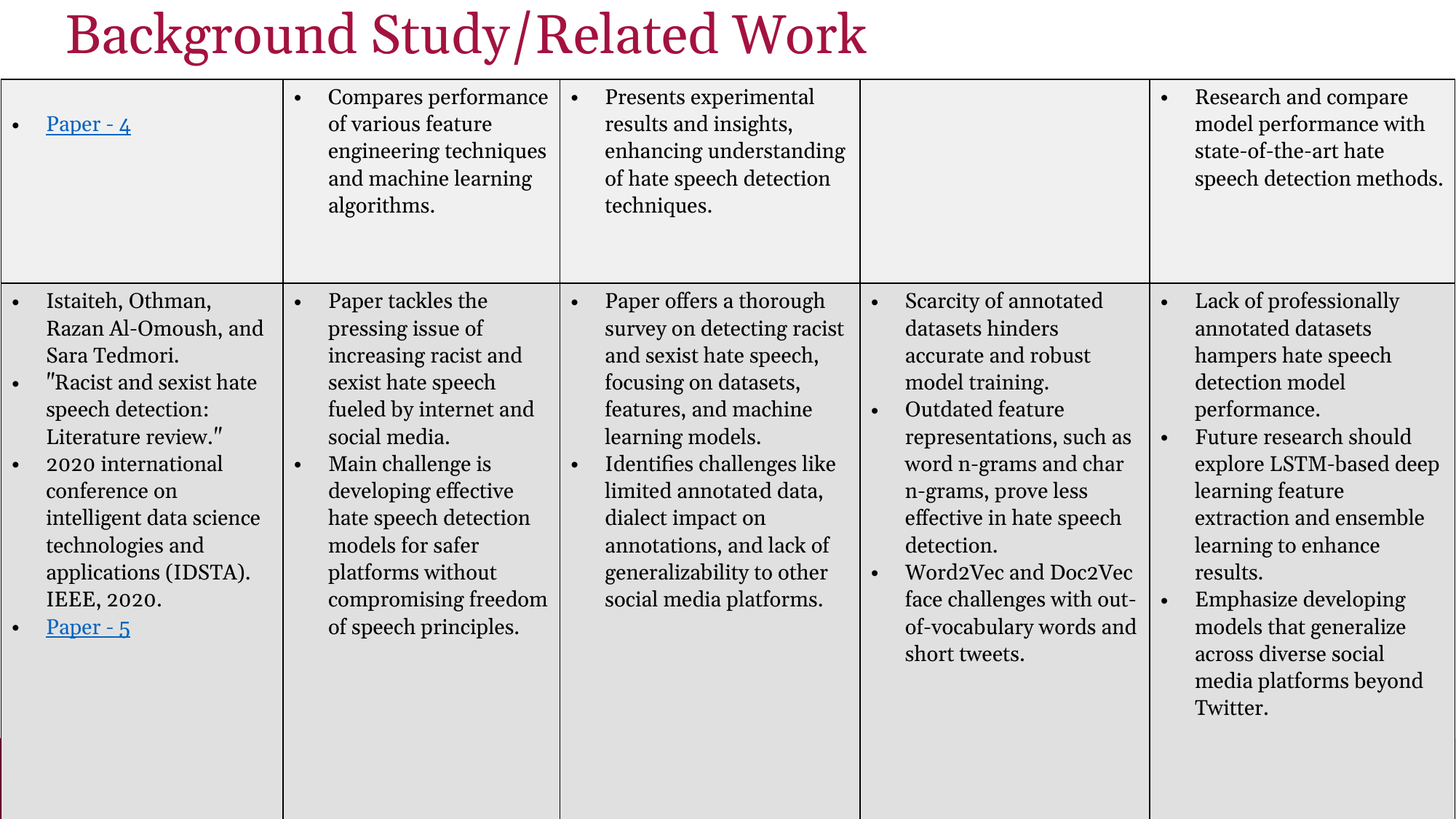

Background Study/Related Work
| Paper - 4 | Compares performance of various feature engineering techniques and machine learning algorithms. | Presents experimental results and insights, enhancing understanding of hate speech detection techniques. |  | Research and compare model performance with state-of-the-art hate speech detection methods. |
| --- | --- | --- | --- | --- |
| Istaiteh, Othman, Razan Al-Omoush, and Sara Tedmori. "Racist and sexist hate speech detection: Literature review." 2020 international conference on intelligent data science technologies and applications (IDSTA). IEEE, 2020. Paper - 5 | Paper tackles the pressing issue of increasing racist and sexist hate speech fueled by internet and social media. Main challenge is developing effective hate speech detection models for safer platforms without compromising freedom of speech principles. | Paper offers a thorough survey on detecting racist and sexist hate speech, focusing on datasets, features, and machine learning models. Identifies challenges like limited annotated data, dialect impact on annotations, and lack of generalizability to other social media platforms. | Scarcity of annotated datasets hinders accurate and robust model training. Outdated feature representations, such as word n-grams and char n-grams, prove less effective in hate speech detection. Word2Vec and Doc2Vec face challenges with out-of-vocabulary words and short tweets. | Lack of professionally annotated datasets hampers hate speech detection model performance. Future research should explore LSTM-based deep learning feature extraction and ensemble learning to enhance results. Emphasize developing models that generalize across diverse social media platforms beyond Twitter. |